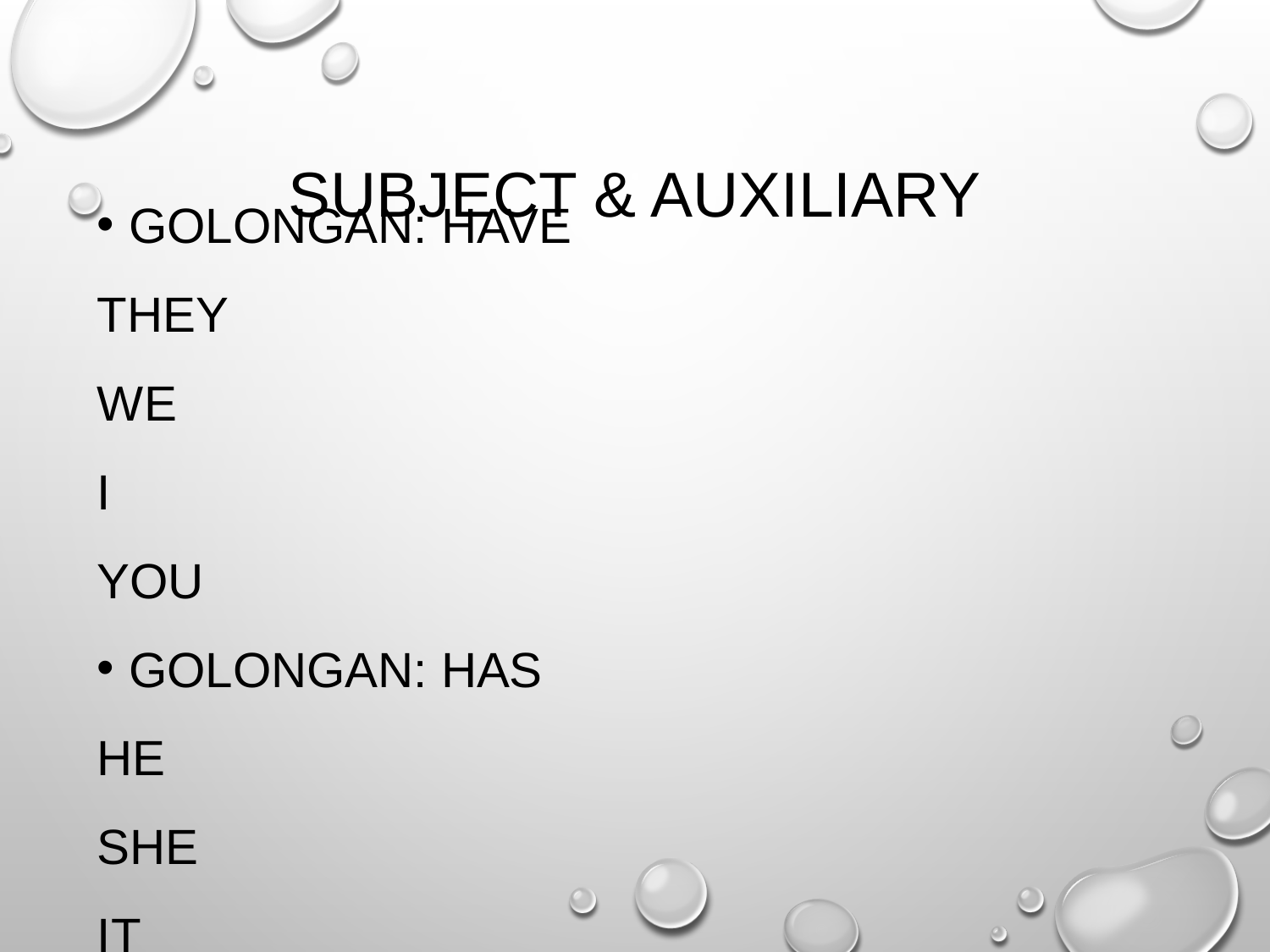

# Subject & Auxiliary
Golongan: HAVE
They
We
I
You
Golongan: HAS
He
She
It